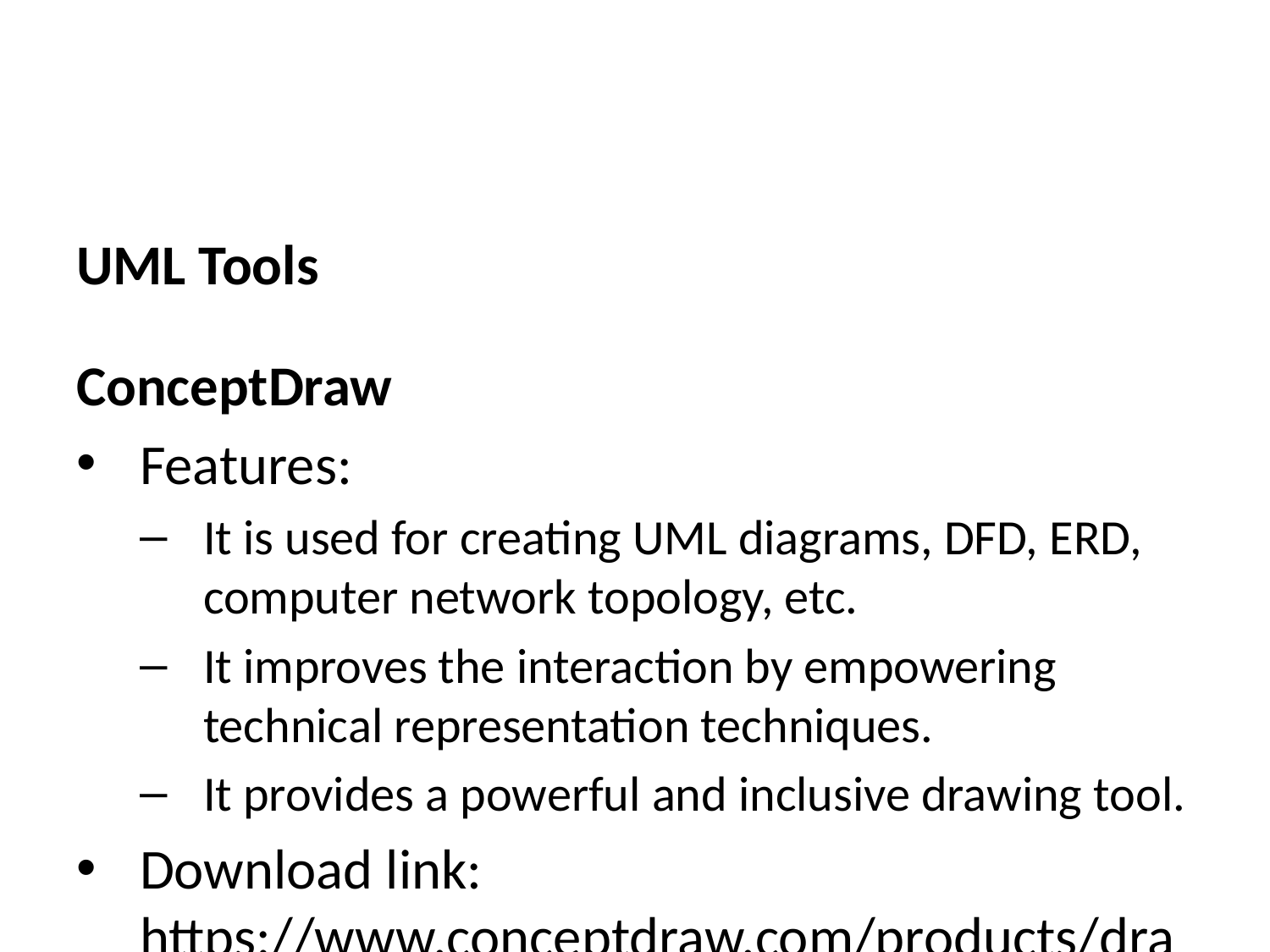

UML Tools
ConceptDraw
Features:
It is used for creating UML diagrams, DFD, ERD, computer network topology, etc.
It improves the interaction by empowering technical representation techniques.
It provides a powerful and inclusive drawing tool.
Download link: https://www.conceptdraw.com/products/drawing-tool